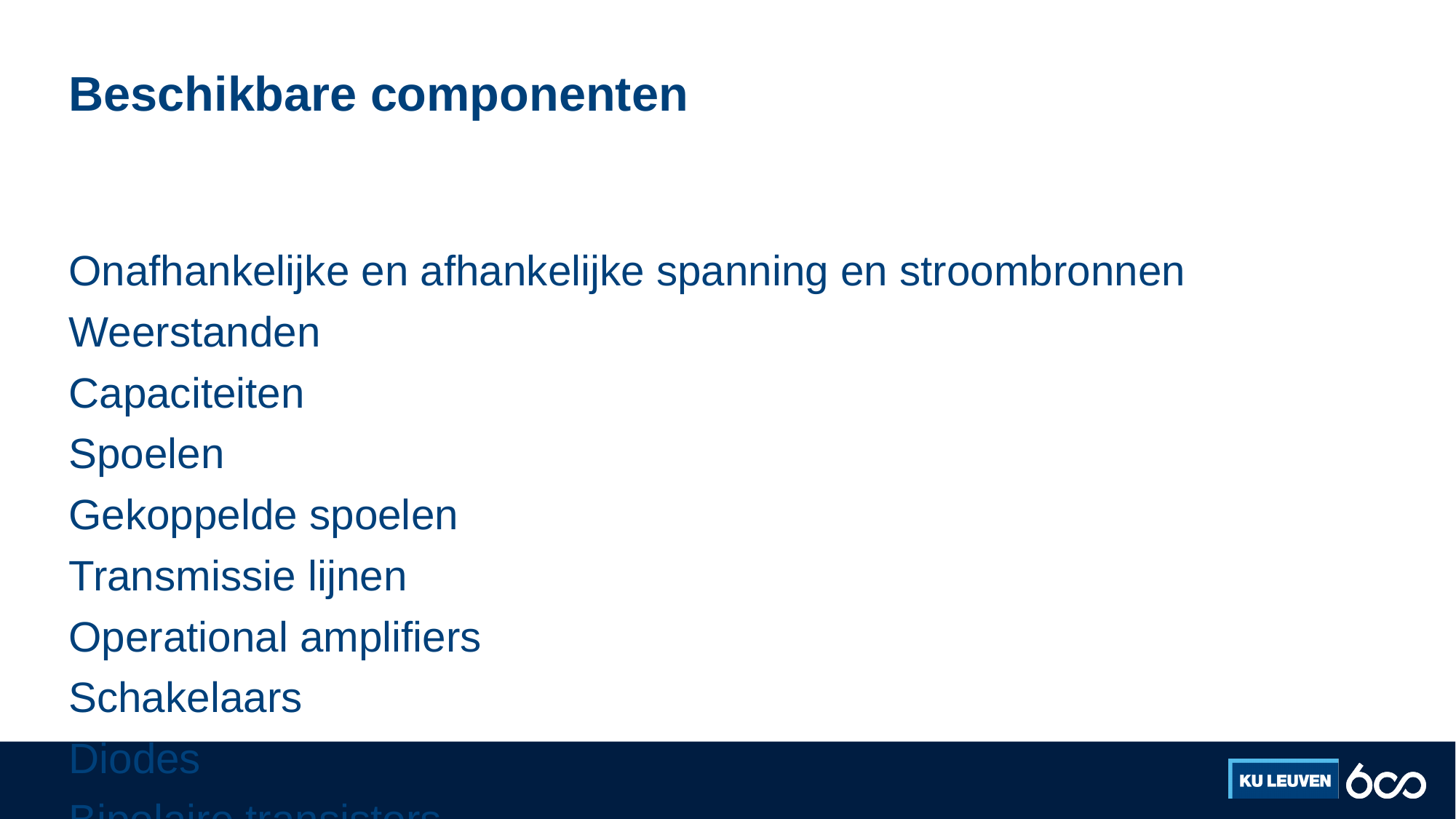

# Beschikbare componenten

Onafhankelijke en afhankelijke spanning en stroombronnen
Weerstanden
Capaciteiten
Spoelen
Gekoppelde spoelen
Transmissie lijnen
Operational amplifiers
Schakelaars
Diodes
Bipolaire transistors
MOS transistors
JFET
MESFET
Digitale poorten